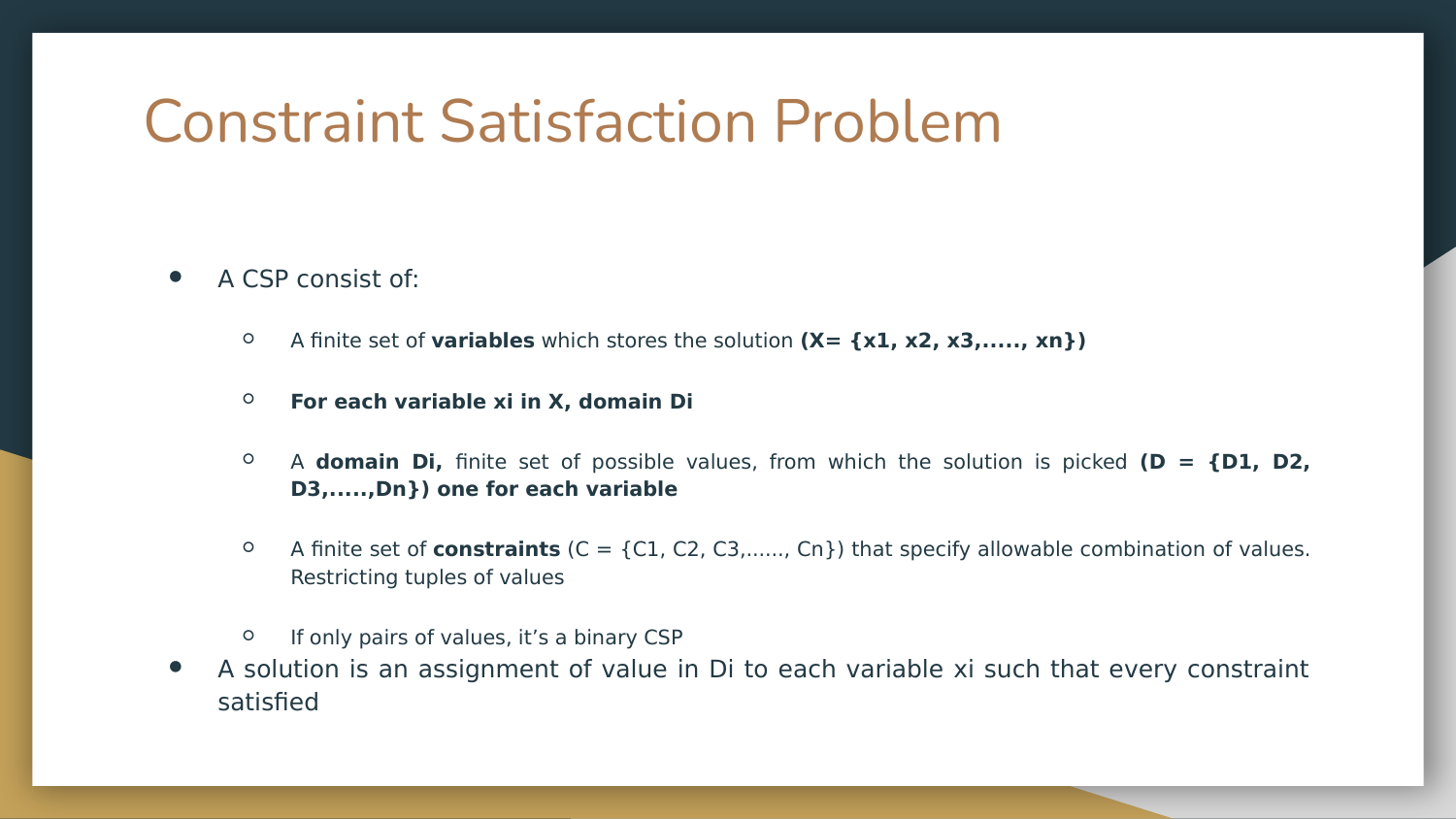

# Constraint Satisfaction Problem
A CSP consist of:
A finite set of variables which stores the solution (X= {x1, x2, x3,....., xn})
For each variable xi in X, domain Di
A domain Di, finite set of possible values, from which the solution is picked (D = {D1, D2, D3,.....,Dn}) one for each variable
A finite set of constraints (C = {C1, C2, C3,......, Cn}) that specify allowable combination of values. Restricting tuples of values
If only pairs of values, it’s a binary CSP
A solution is an assignment of value in Di to each variable xi such that every constraint satisfied